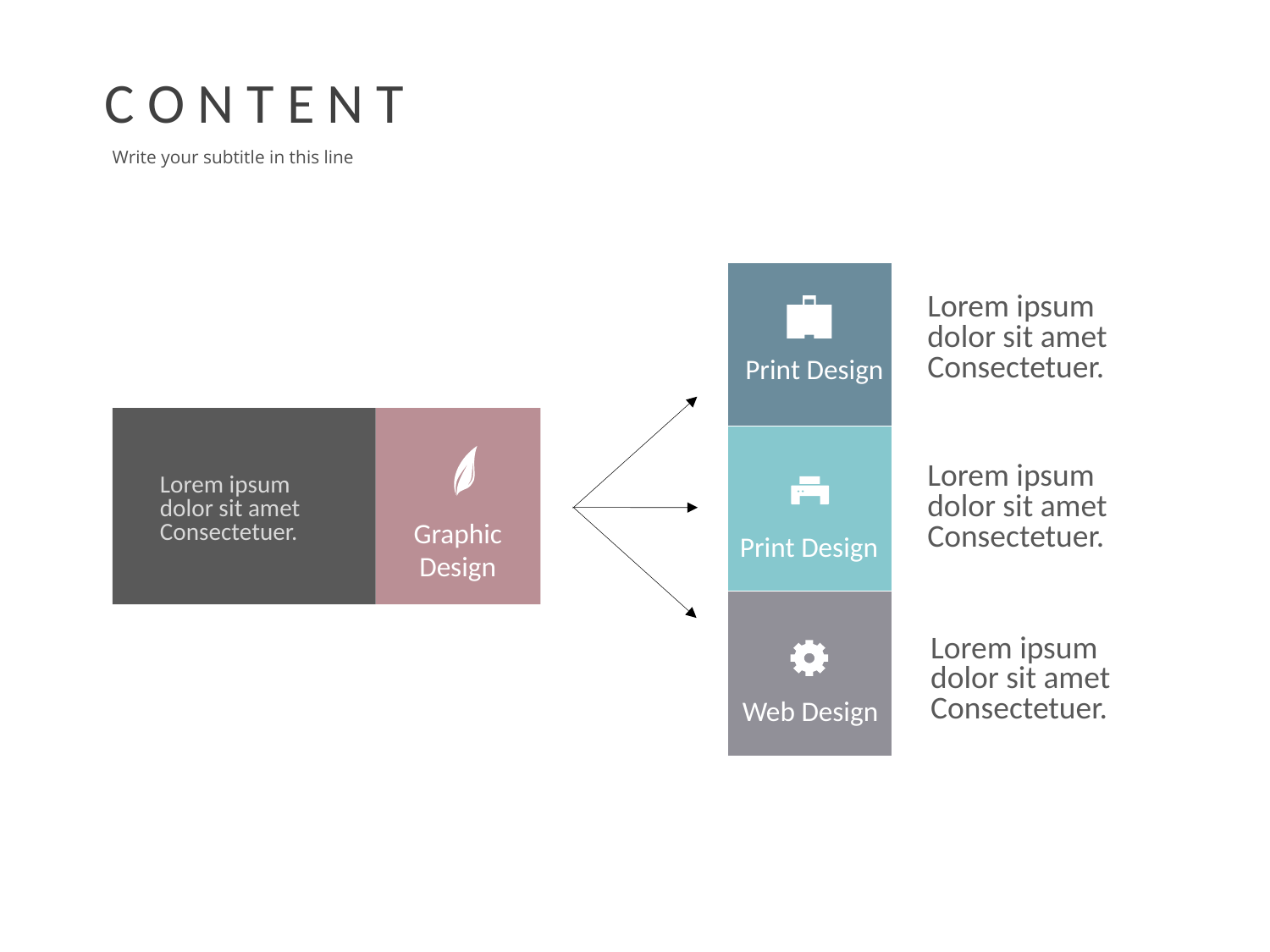

C O N T E N T
Write your subtitle in this line

Lorem ipsum
dolor sit amet
Consectetuer.
Print Design

Graphic Design

Lorem ipsum
dolor sit amet
Consectetuer.
Lorem ipsum
dolor sit amet
Consectetuer.

Print Design

Web Design
Lorem ipsum
dolor sit amet
Consectetuer.